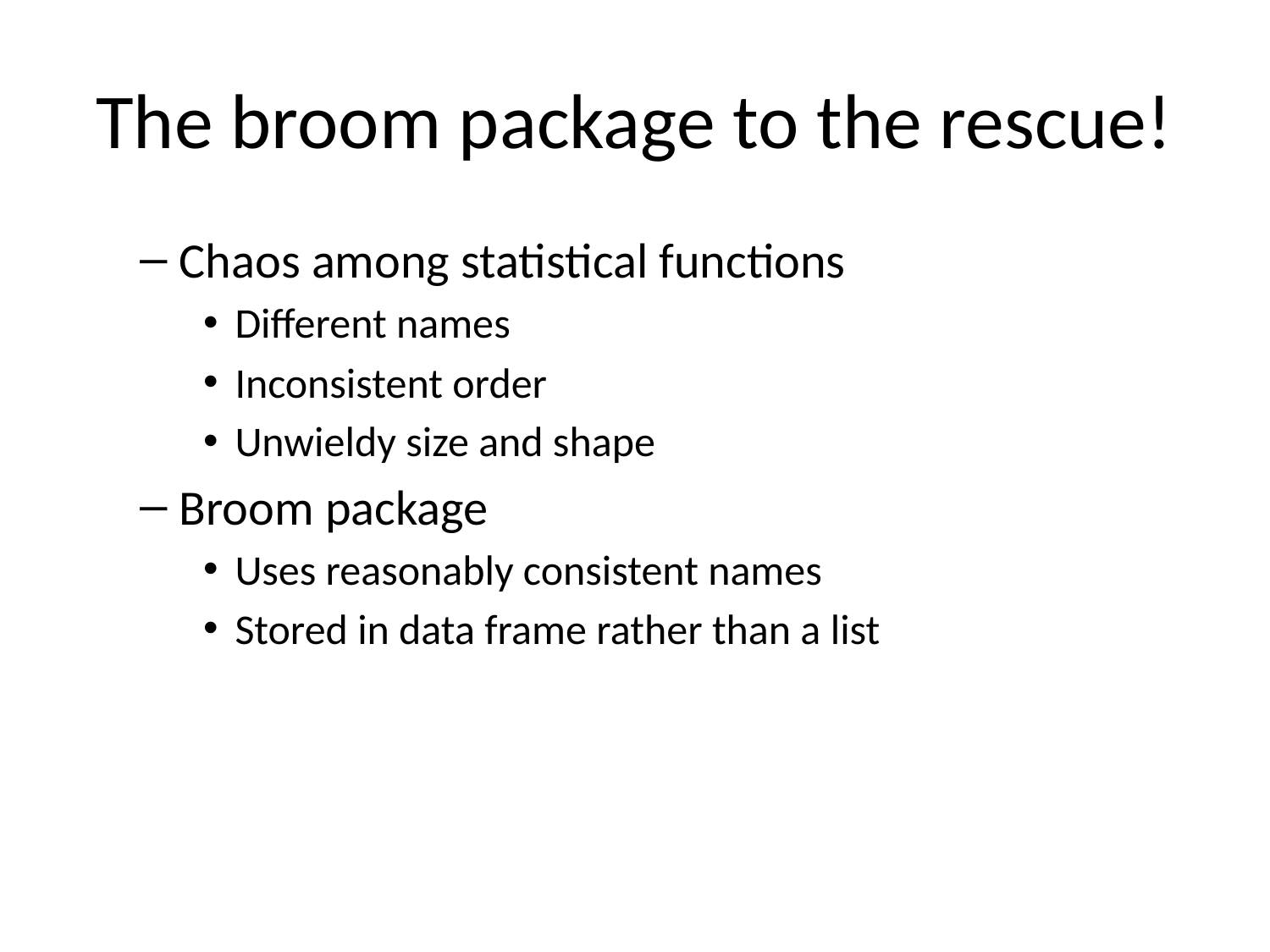

# The broom package to the rescue!
Chaos among statistical functions
Different names
Inconsistent order
Unwieldy size and shape
Broom package
Uses reasonably consistent names
Stored in data frame rather than a list